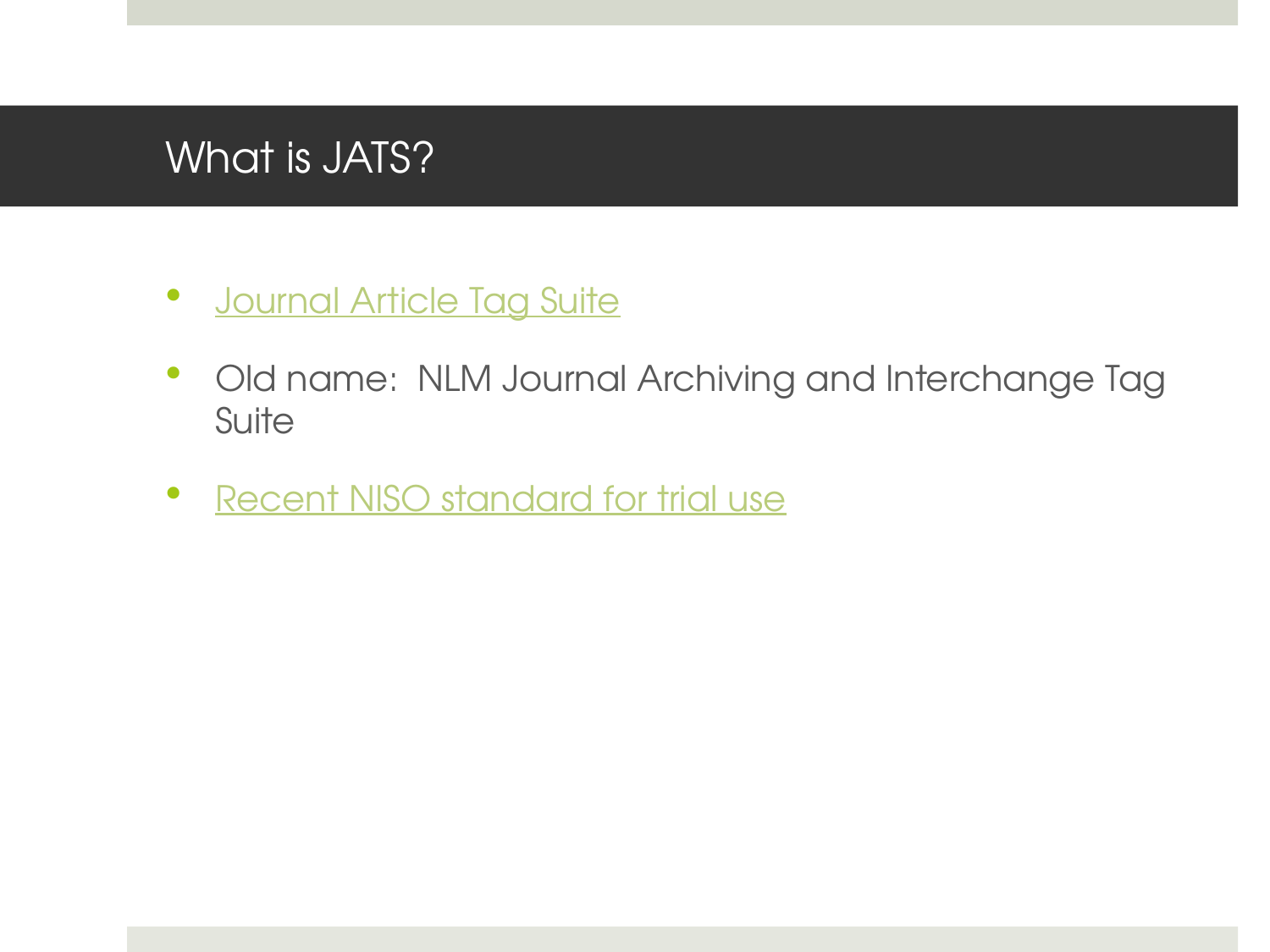

# What is JATS?
Journal Article Tag Suite
Old name:  NLM Journal Archiving and Interchange Tag Suite
Recent NISO standard for trial use